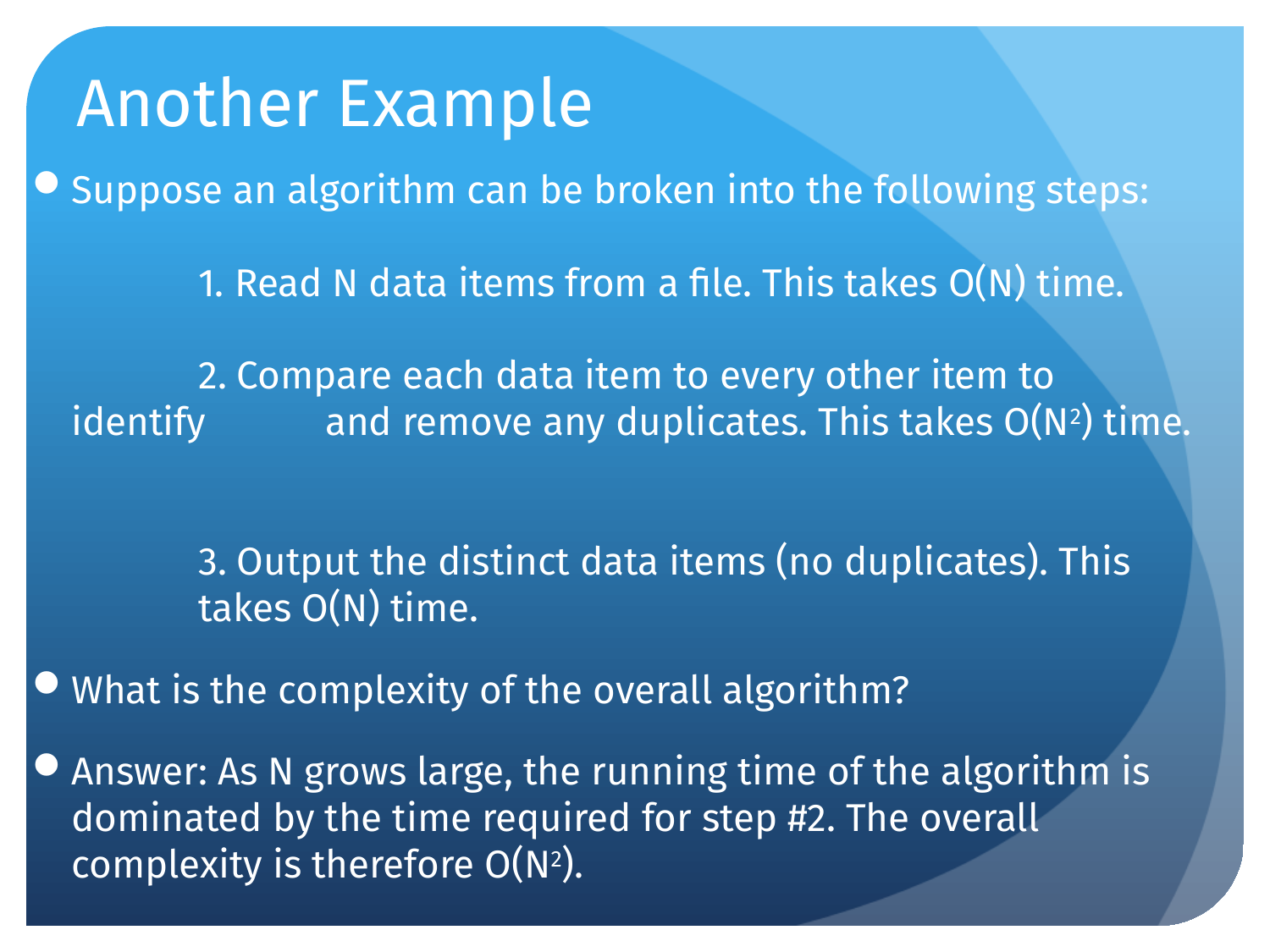

# Another Example
Suppose an algorithm can be broken into the following steps:
	1. Read N data items from a file. This takes O(N) time.
	2. Compare each data item to every other item to identify 	and remove any duplicates. This takes O(N2) time.
	3. Output the distinct data items (no duplicates). This 	takes O(N) time.
What is the complexity of the overall algorithm?
Answer: As N grows large, the running time of the algorithm is dominated by the time required for step #2. The overall complexity is therefore O(N2).